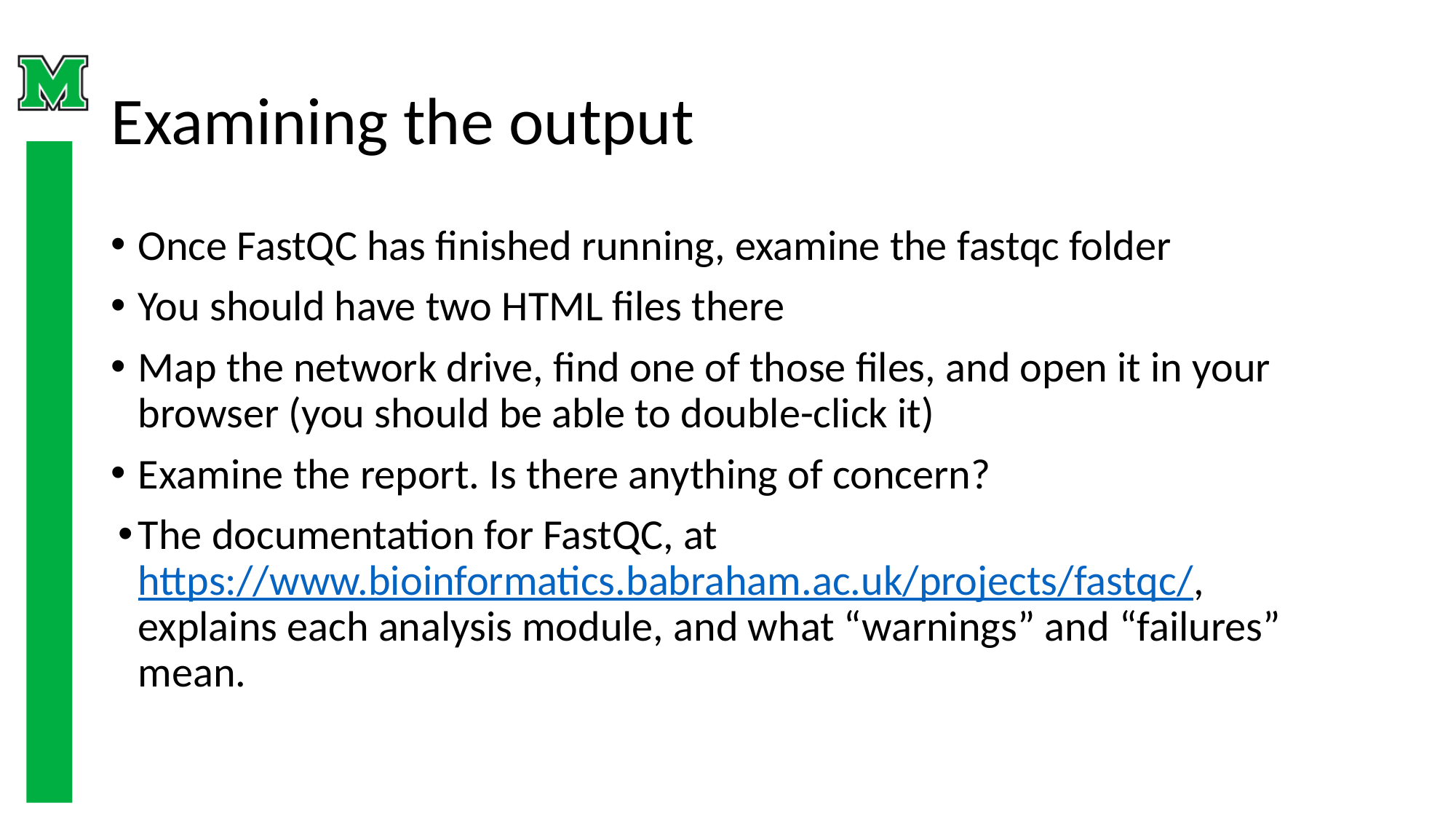

# Examining the output
Once FastQC has finished running, examine the fastqc folder
You should have two HTML files there
Map the network drive, find one of those files, and open it in your browser (you should be able to double-click it)
Examine the report. Is there anything of concern?
The documentation for FastQC, at https://www.bioinformatics.babraham.ac.uk/projects/fastqc/, explains each analysis module, and what “warnings” and “failures” mean.